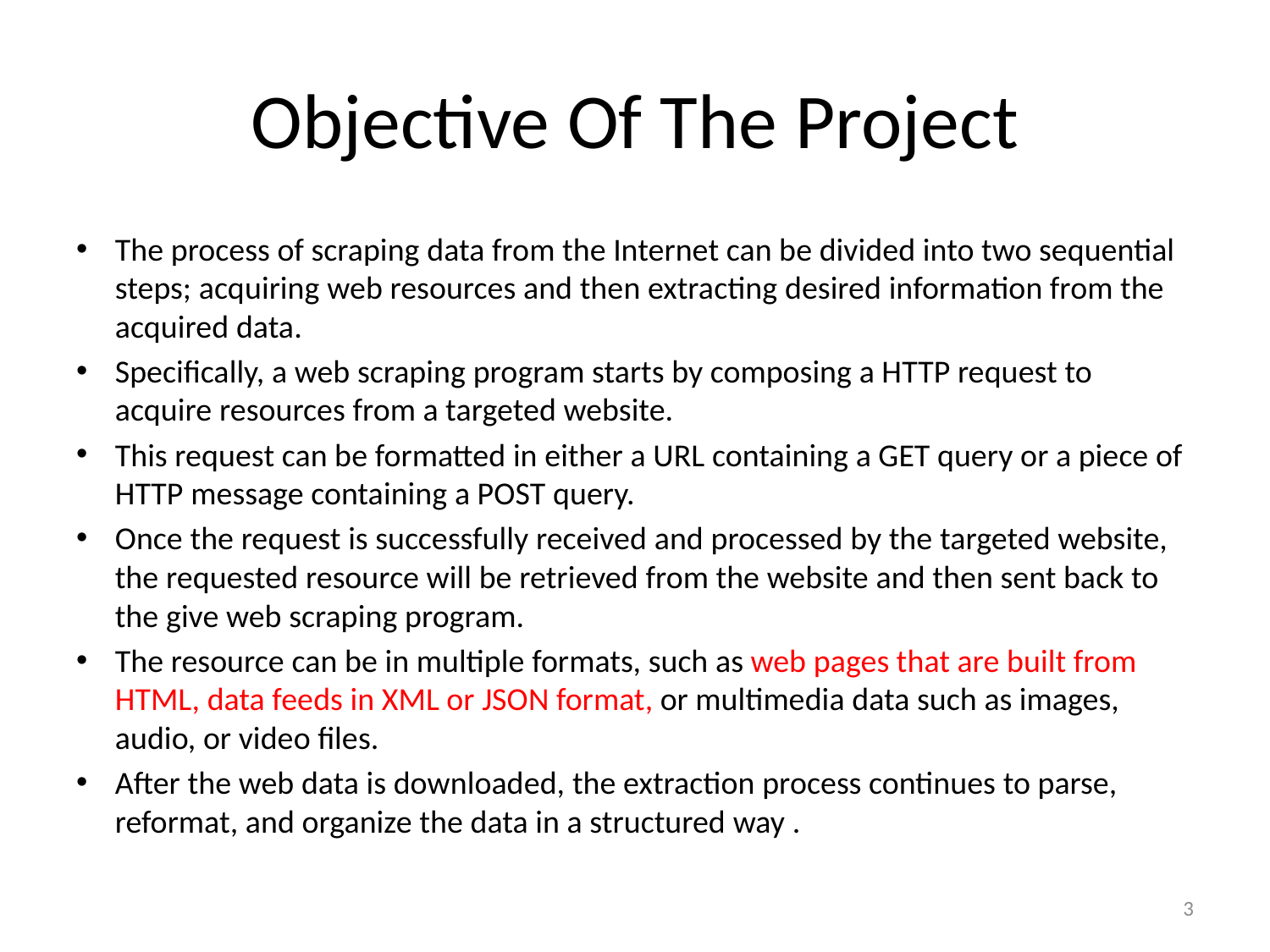

# Objective Of The Project
The process of scraping data from the Internet can be divided into two sequential steps; acquiring web resources and then extracting desired information from the acquired data.
Specifically, a web scraping program starts by composing a HTTP request to acquire resources from a targeted website.
This request can be formatted in either a URL containing a GET query or a piece of HTTP message containing a POST query.
Once the request is successfully received and processed by the targeted website, the requested resource will be retrieved from the website and then sent back to the give web scraping program.
The resource can be in multiple formats, such as web pages that are built from HTML, data feeds in XML or JSON format, or multimedia data such as images, audio, or video files.
After the web data is downloaded, the extraction process continues to parse, reformat, and organize the data in a structured way .
3